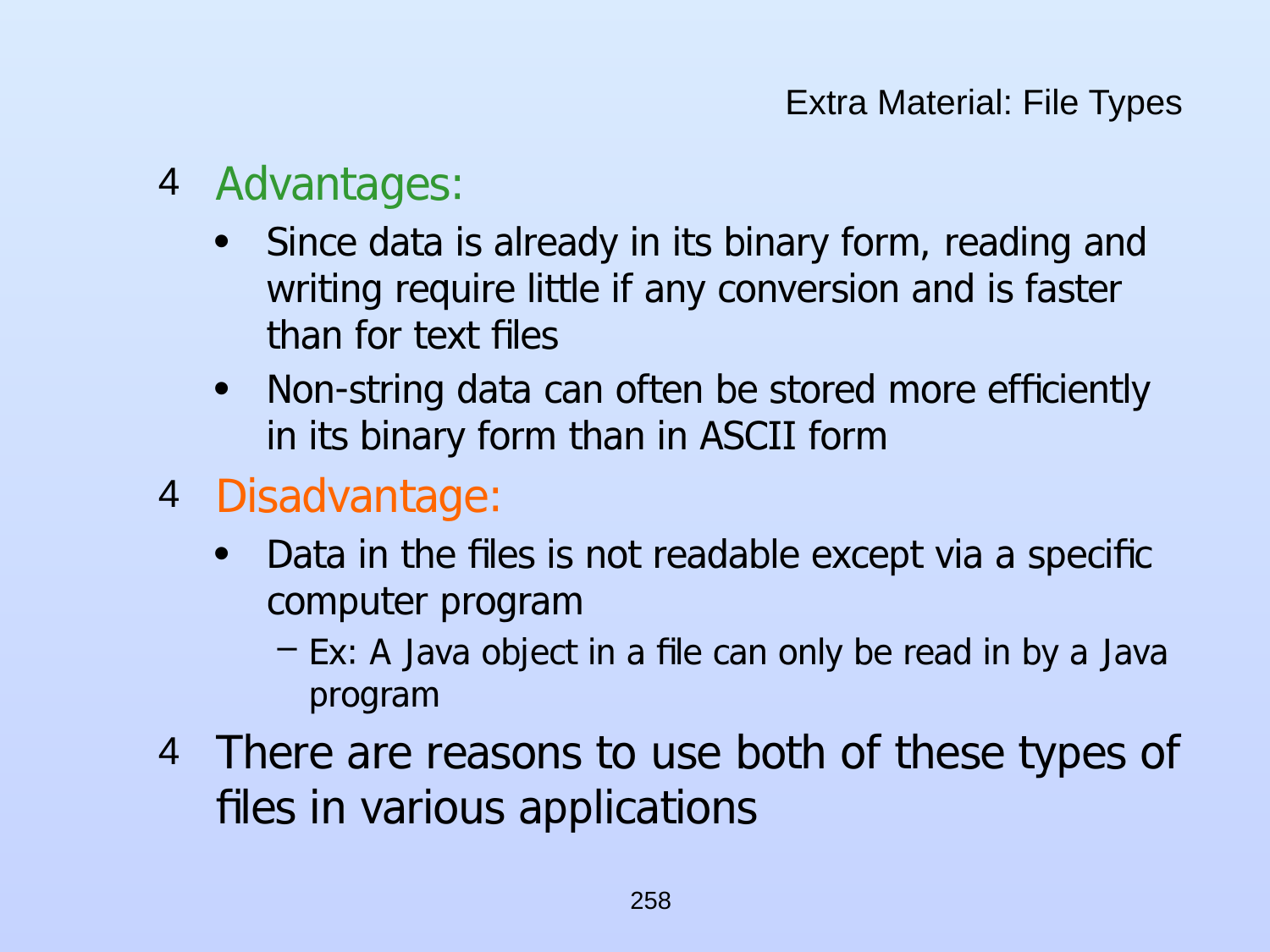

# Extra Material: File Types
Advantages:
Since data is already in its binary form, reading and writing require little if any conversion and is faster than for text files
Non-string data can often be stored more efficiently in its binary form than in ASCII form
Disadvantage:
Data in the files is not readable except via a specific computer program
Ex: A Java object in a file can only be read in by a Java program
There are reasons to use both of these types of files in various applications

258